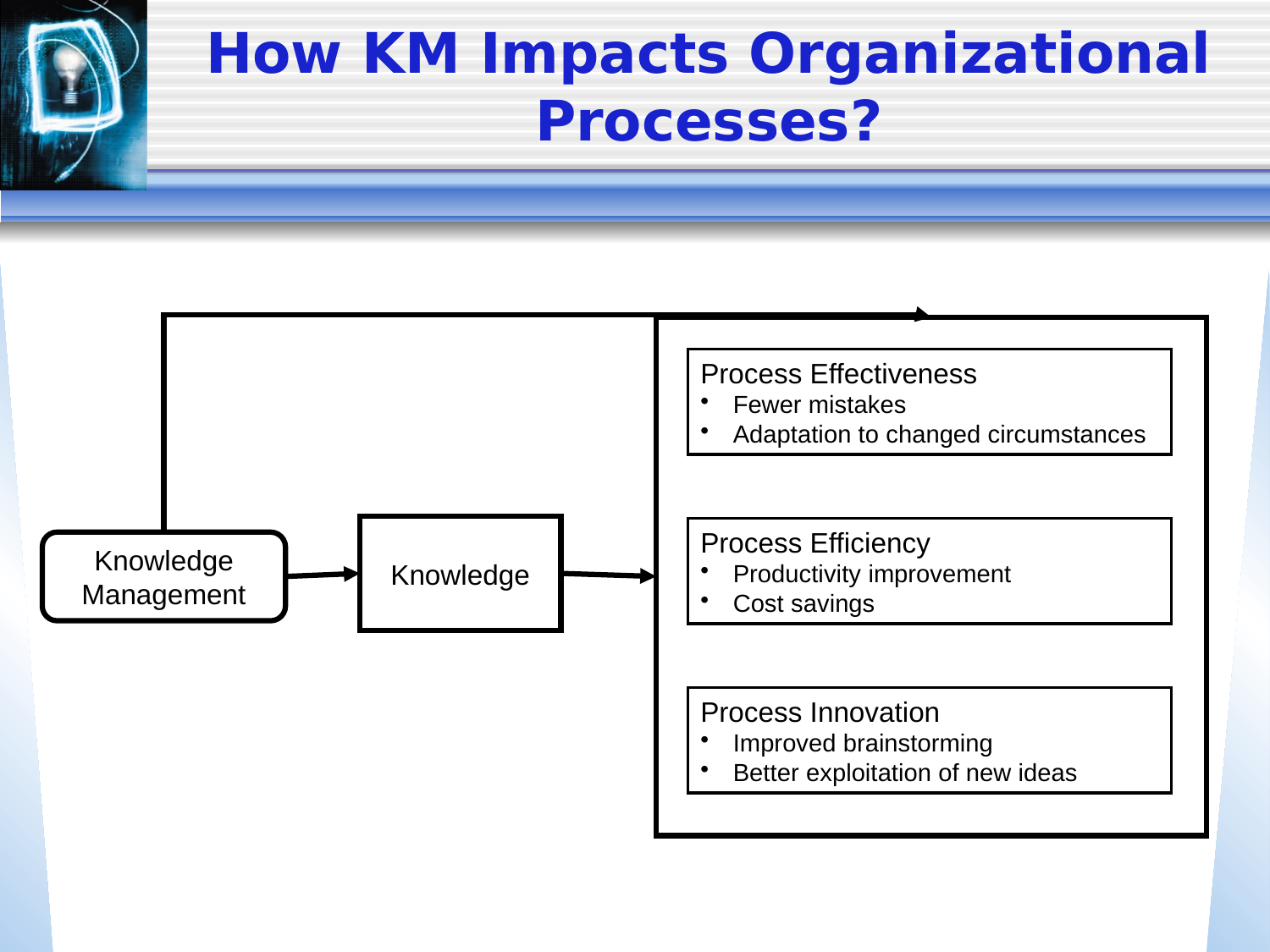

# How KM Impacts Organizational Processes?

Process Effectiveness
Fewer mistakes
Adaptation to changed circumstances

Knowledge

Process Efficiency
Productivity improvement
Cost savings
Knowledge Management
Process Innovation
Improved brainstorming
Better exploitation of new ideas